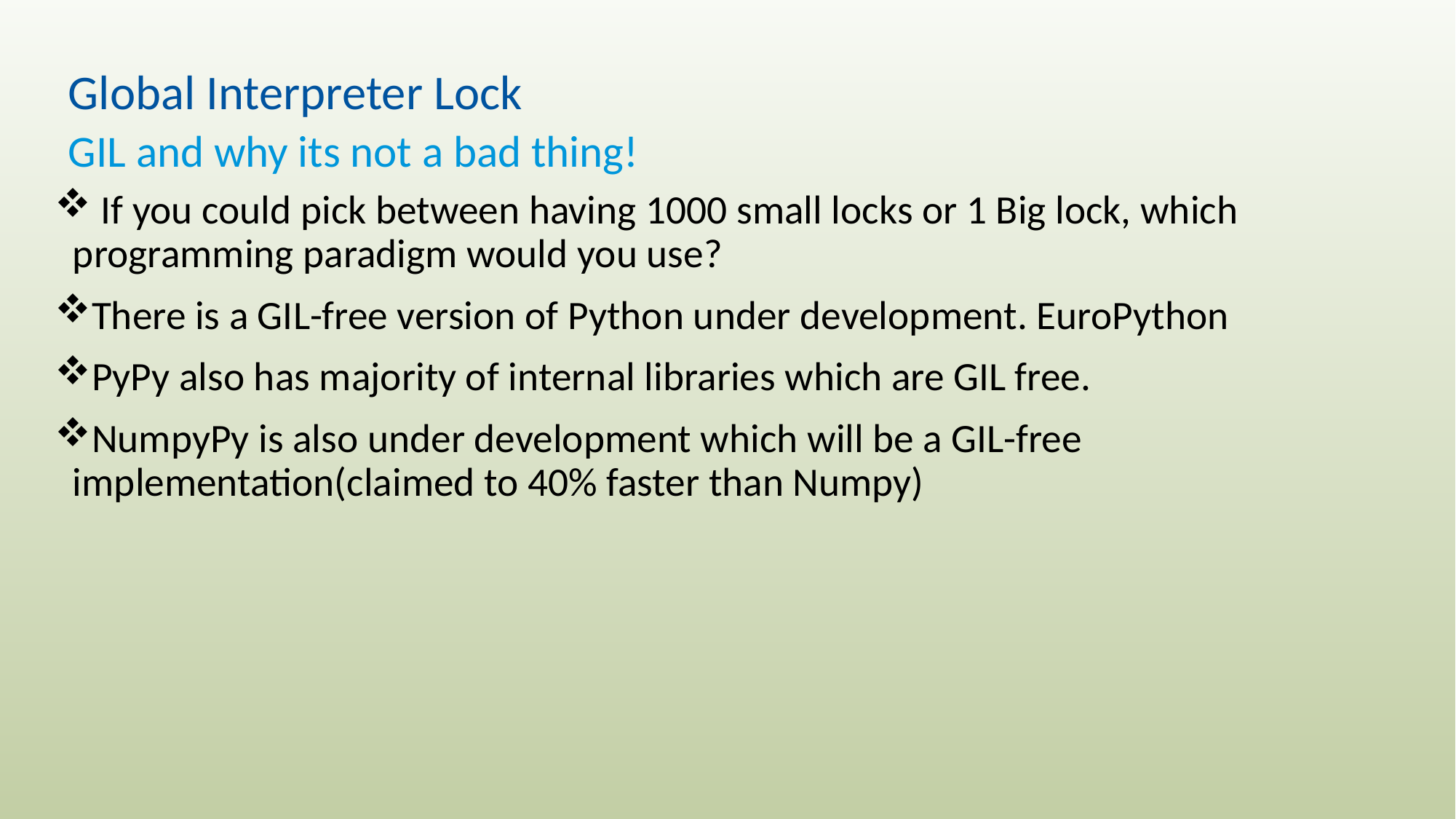

# Global Interpreter Lock
GIL and why its not a bad thing!
 If you could pick between having 1000 small locks or 1 Big lock, which programming paradigm would you use?
There is a GIL-free version of Python under development. EuroPython
PyPy also has majority of internal libraries which are GIL free.
NumpyPy is also under development which will be a GIL-free implementation(claimed to 40% faster than Numpy)